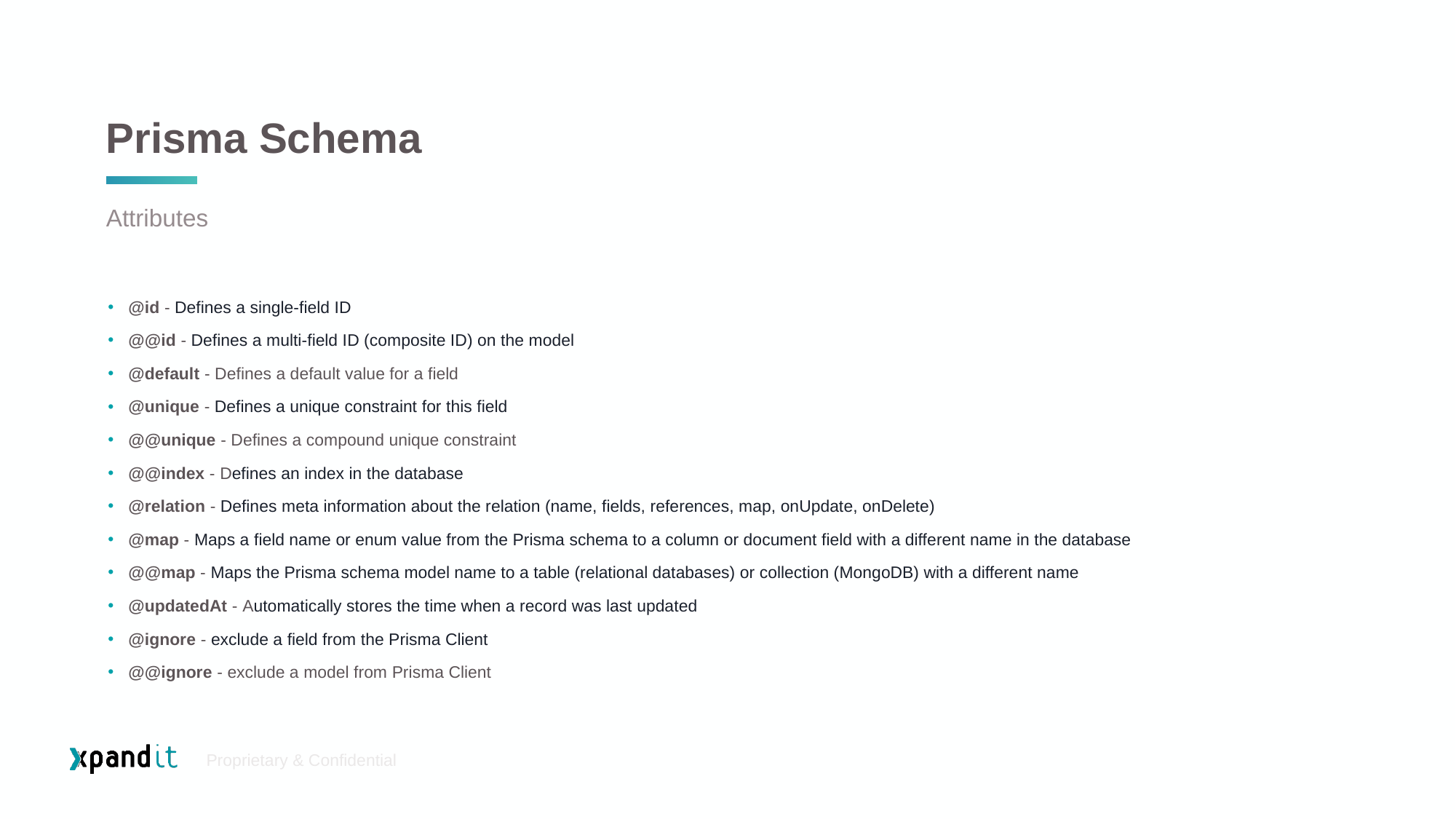

# Prisma Schema
Attributes
@id - Defines a single-field ID
@@id - Defines a multi-field ID (composite ID) on the model
@default - Defines a default value for a field
@unique - Defines a unique constraint for this field
@@unique - Defines a compound unique constraint
@@index - Defines an index in the database
@relation - Defines meta information about the relation (name, fields, references, map, onUpdate, onDelete)
@map - Maps a field name or enum value from the Prisma schema to a column or document field with a different name in the database
@@map - Maps the Prisma schema model name to a table (relational databases) or collection (MongoDB) with a different name
@updatedAt - Automatically stores the time when a record was last updated
@ignore - exclude a field from the Prisma Client
@@ignore - exclude a model from Prisma Client